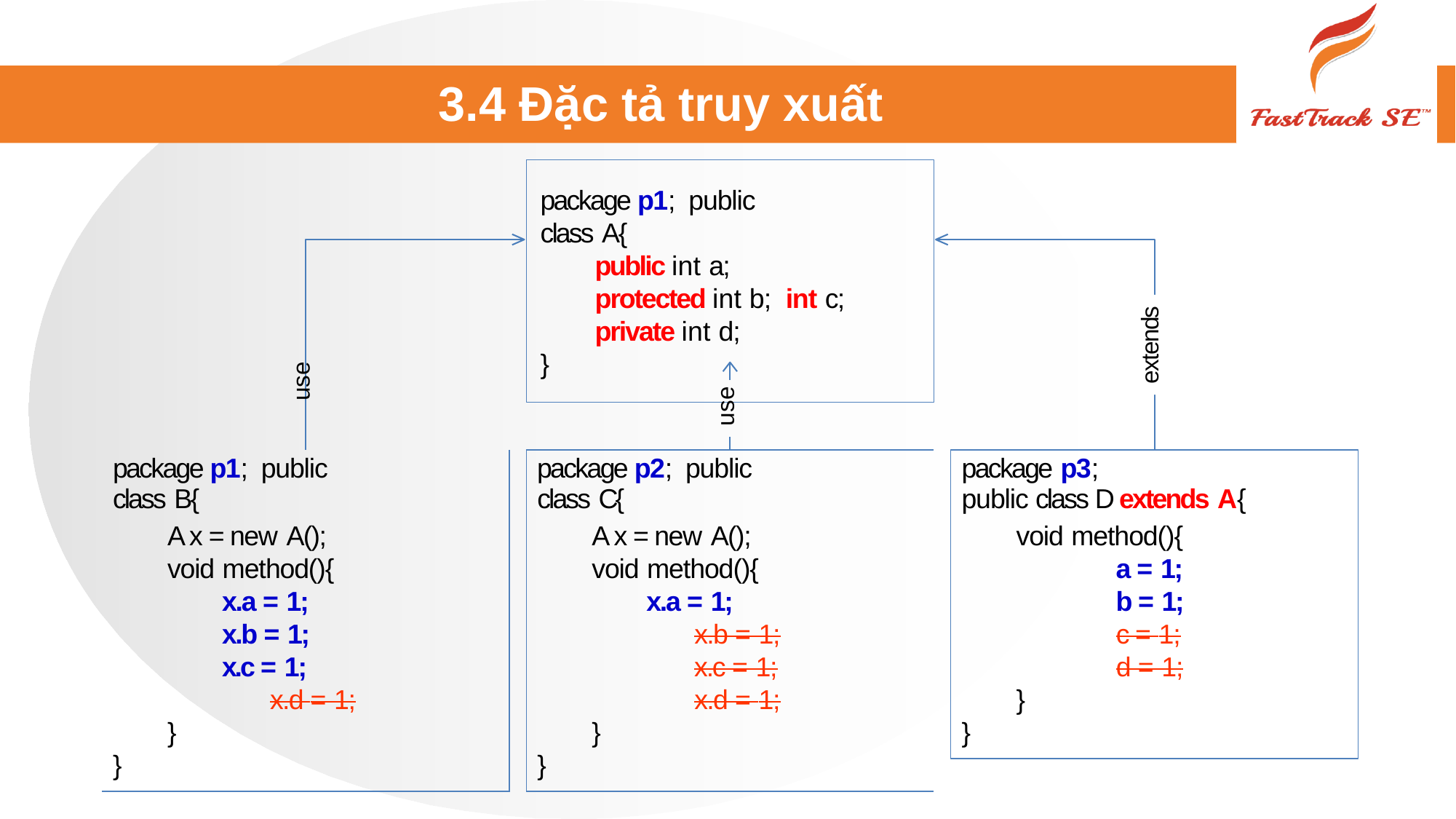

# 3.4 Đặc tả truy xuất

package p1;  public class A{
public int a;  protected int b;  int c;
private int d;
}

extends
use
use

| package p1; public class B{ |  | package p2; public class C{ |  | package p3; public class D extends A{ |
| --- | --- | --- | --- | --- |
| A x = new A(); |  | A x = new A(); |  | void method(){ |
| void method(){ |  | void method(){ |  | a = 1; |
| x.a = 1; |  | x.a = 1; |  | b = 1; |
| x.b = 1; |  | x.b = 1; |  | c = 1; |
| x.c = 1; |  | x.c = 1; |  | d = 1; |
| x.d = 1; |  | x.d = 1; |  | } |
| } |  | } |  | } |
| } |  | } |  |  |